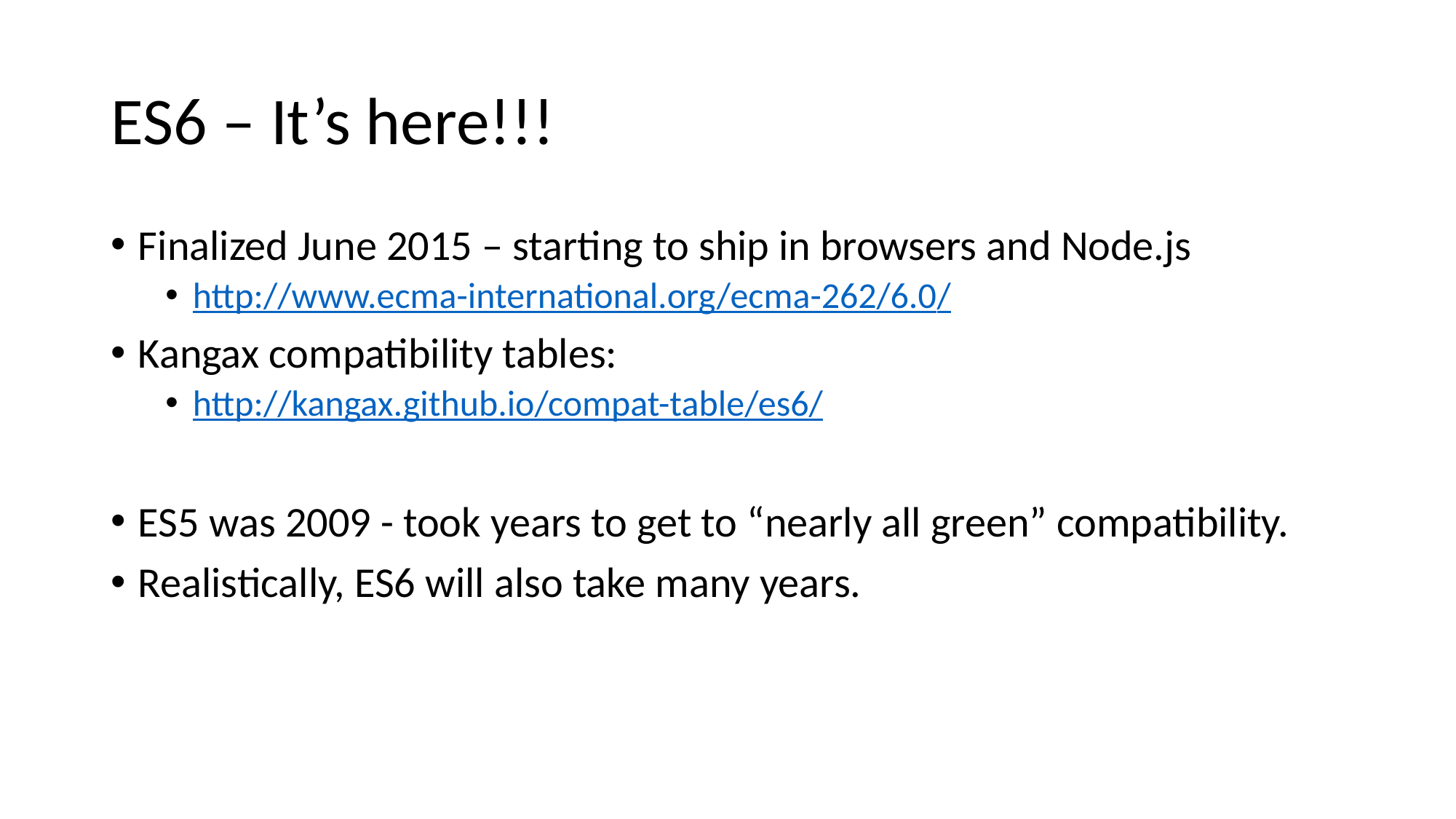

# ES6 – It’s here!!!
Finalized June 2015 – starting to ship in browsers and Node.js
http://www.ecma-international.org/ecma-262/6.0/
Kangax compatibility tables:
http://kangax.github.io/compat-table/es6/

ES5 was 2009 - took years to get to “nearly all green” compatibility.
Realistically, ES6 will also take many years.